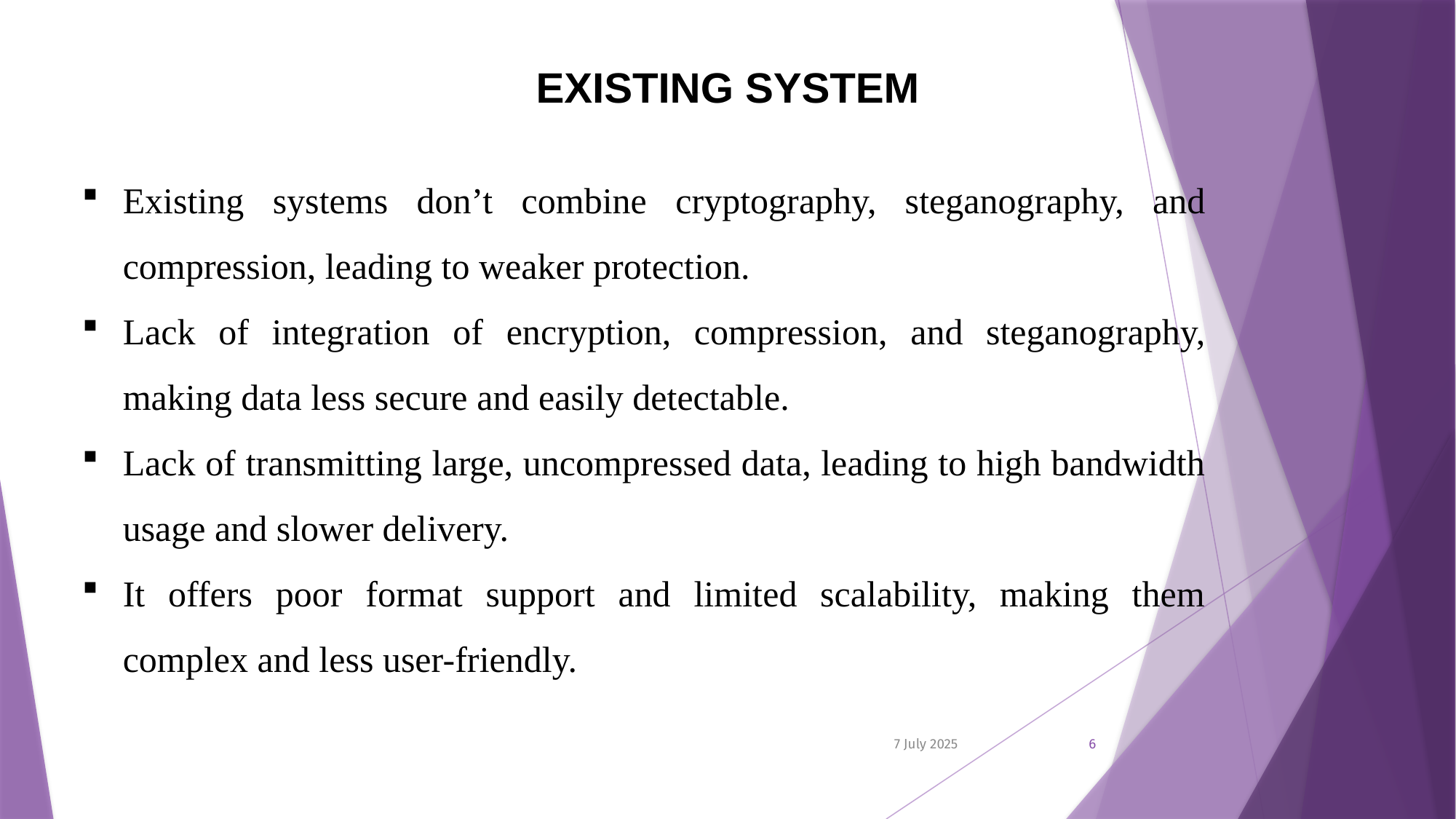

EXISTING SYSTEM
Existing systems don’t combine cryptography, steganography, and compression, leading to weaker protection.
Lack of integration of encryption, compression, and steganography, making data less secure and easily detectable.
Lack of transmitting large, uncompressed data, leading to high bandwidth usage and slower delivery.
It offers poor format support and limited scalability, making them complex and less user-friendly.
7 July 2025
6